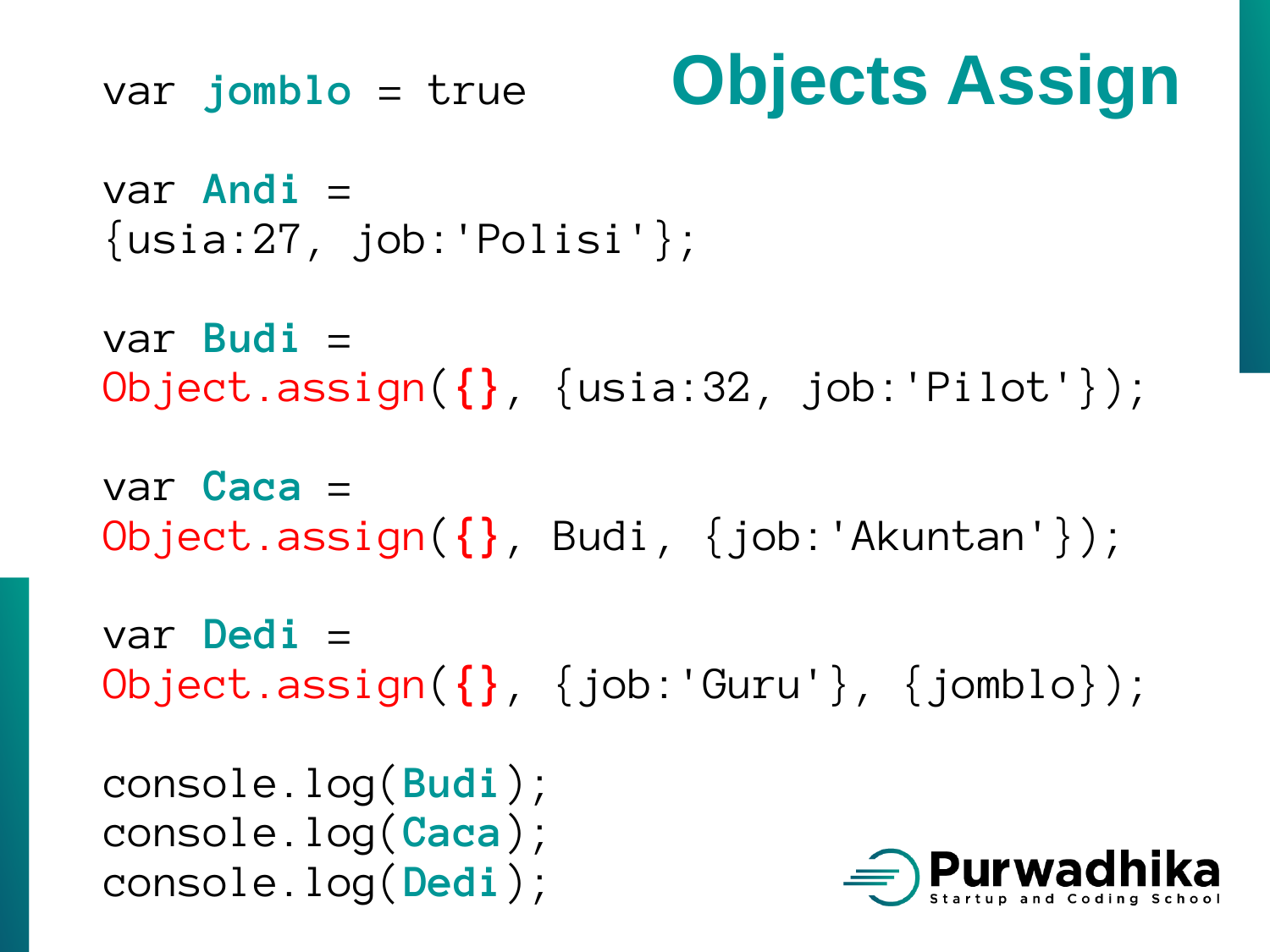

Objects Assign
var jomblo = true

var Andi =
{usia:27, job:'Polisi'};

var Budi =
Object.assign({}, {usia:32, job:'Pilot'});

var Caca =
Object.assign({}, Budi, {job:'Akuntan'});

var Dedi =
Object.assign({}, {job:'Guru'}, {jomblo});
console.log(Budi);
console.log(Caca);
console.log(Dedi);